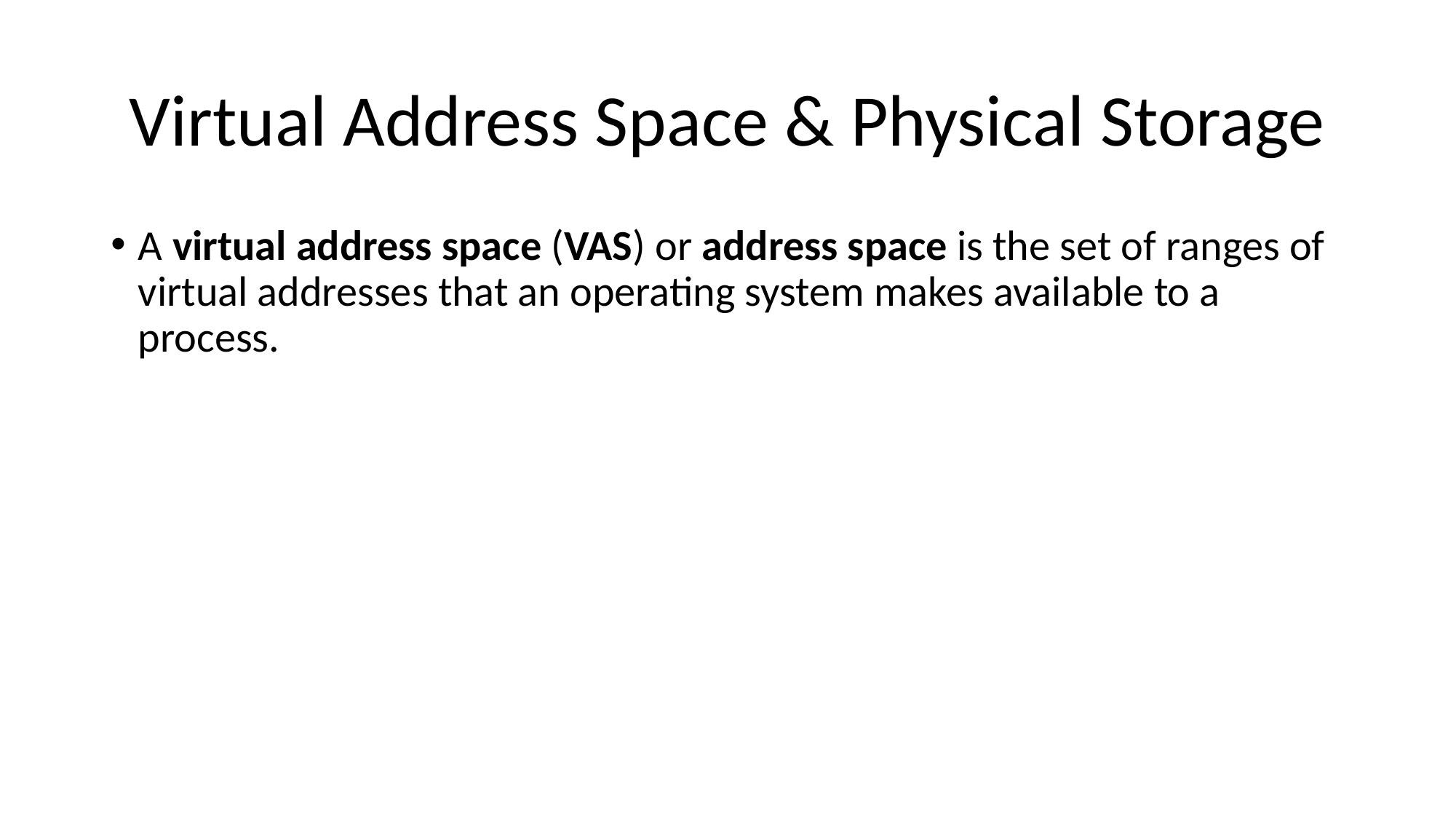

# Virtual Address Space & Physical Storage
A virtual address space (VAS) or address space is the set of ranges of virtual addresses that an operating system makes available to a process.